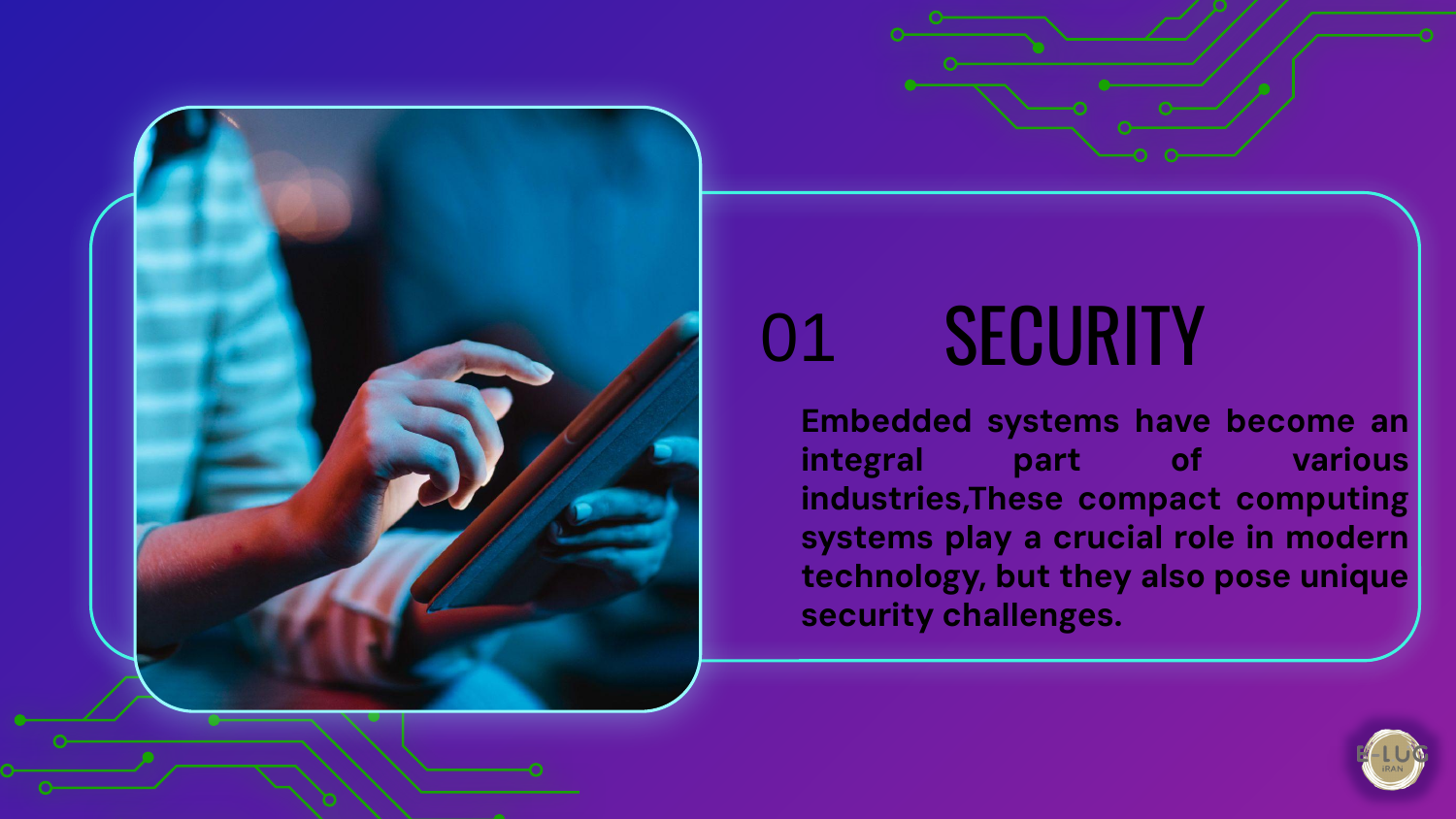

01
# SECURITY
Embedded systems have become an integral part of various industries,These compact computing systems play a crucial role in modern technology, but they also pose unique security challenges.